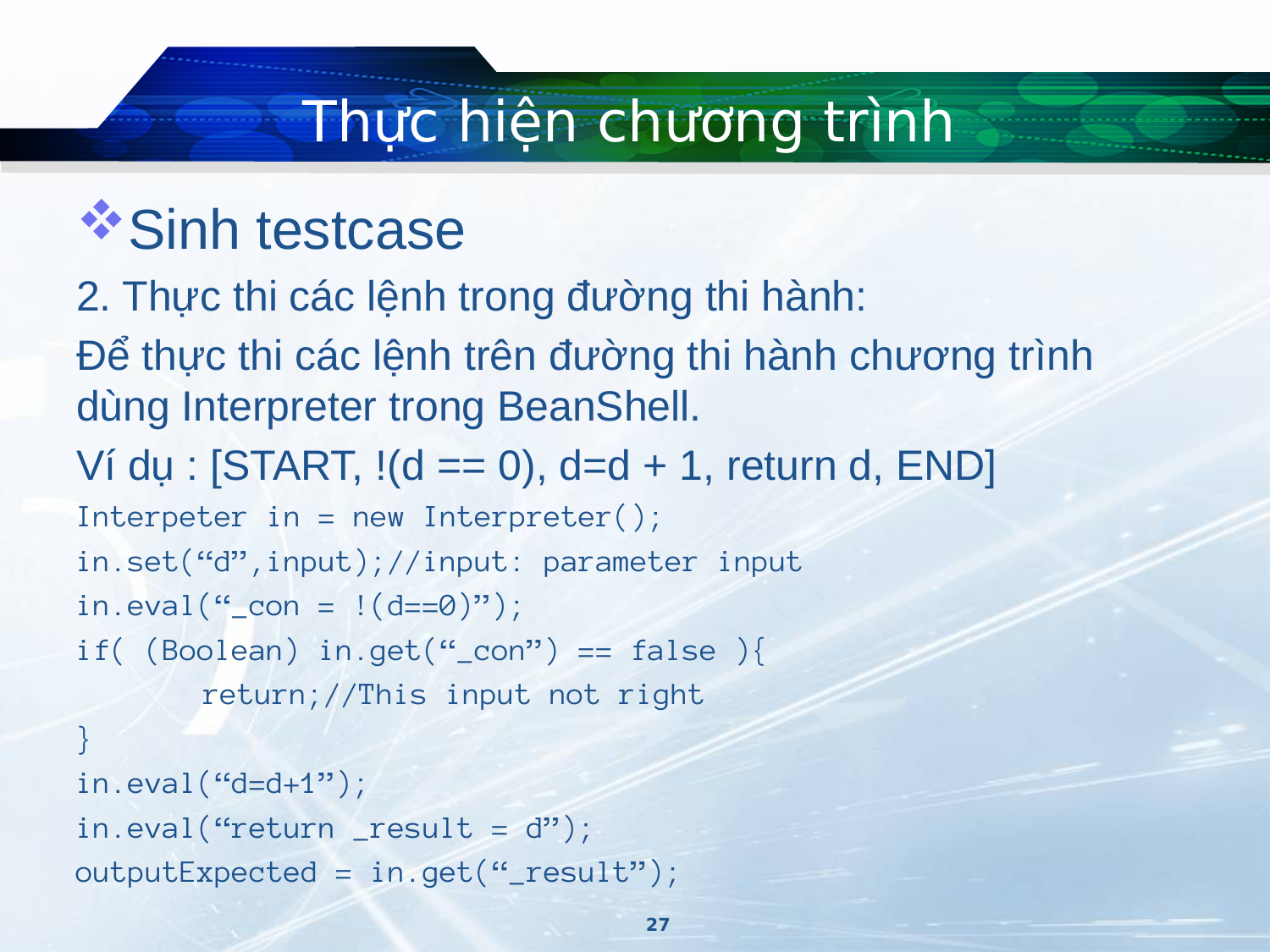

# Thực hiện chương trình
Sinh testcase
2. Thực thi các lệnh trong đường thi hành:
Để thực thi các lệnh trên đường thi hành chương trình dùng Interpreter trong BeanShell.
Ví dụ : [START, !(d == 0), d=d + 1, return d, END]
Interpeter in = new Interpreter();
in.set(“d”,input);//input: parameter input
in.eval(“_con = !(d==0)”);
if( (Boolean) in.get(“_con”) == false ){
	return;//This input not right
}
in.eval(“d=d+1”);
in.eval(“return _result = d”);
outputExpected = in.get(“_result”);
27